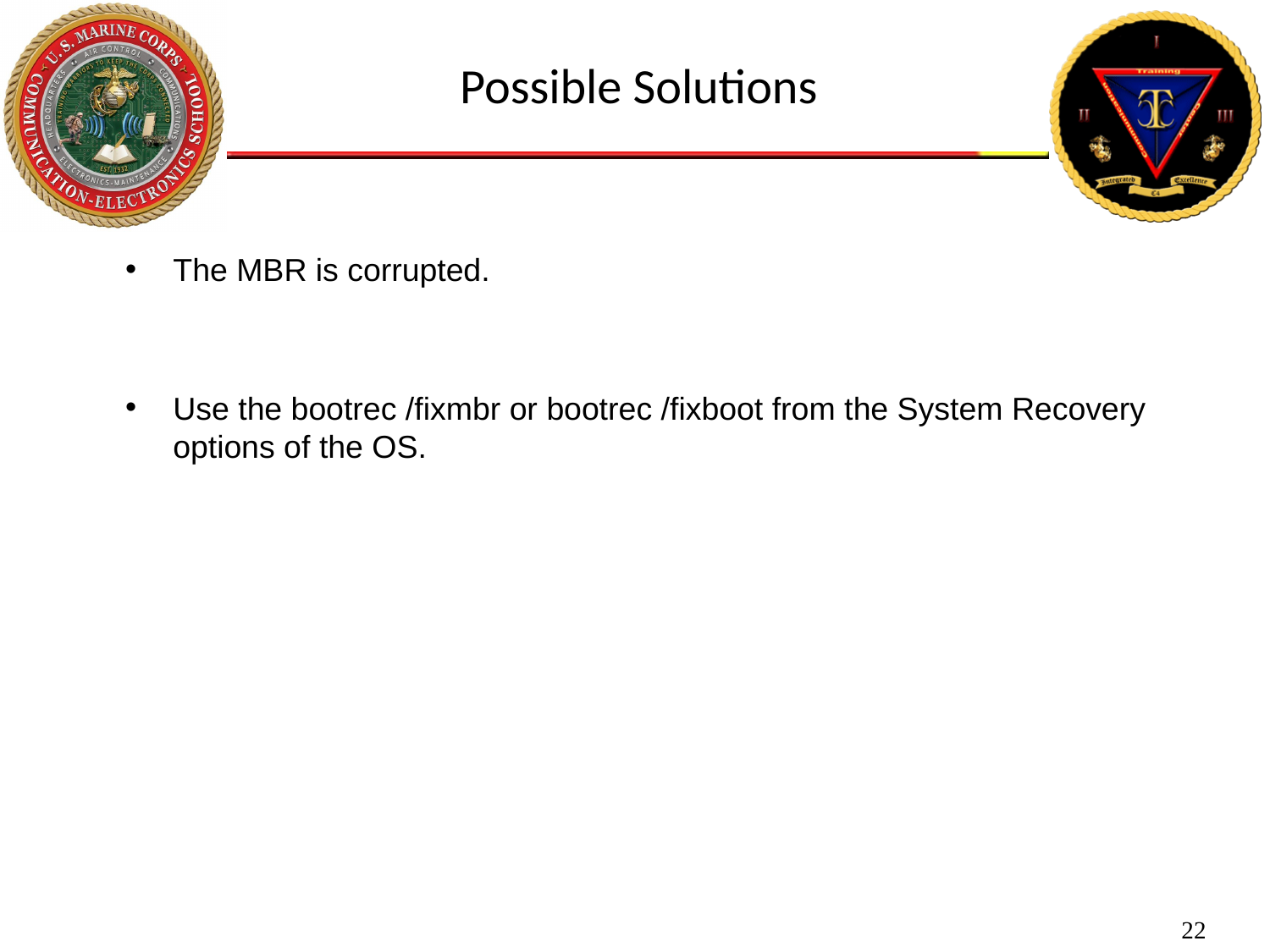

Possible Solutions
The MBR is corrupted.

Use the bootrec /fixmbr or bootrec /fixboot from the System Recovery options of the OS.